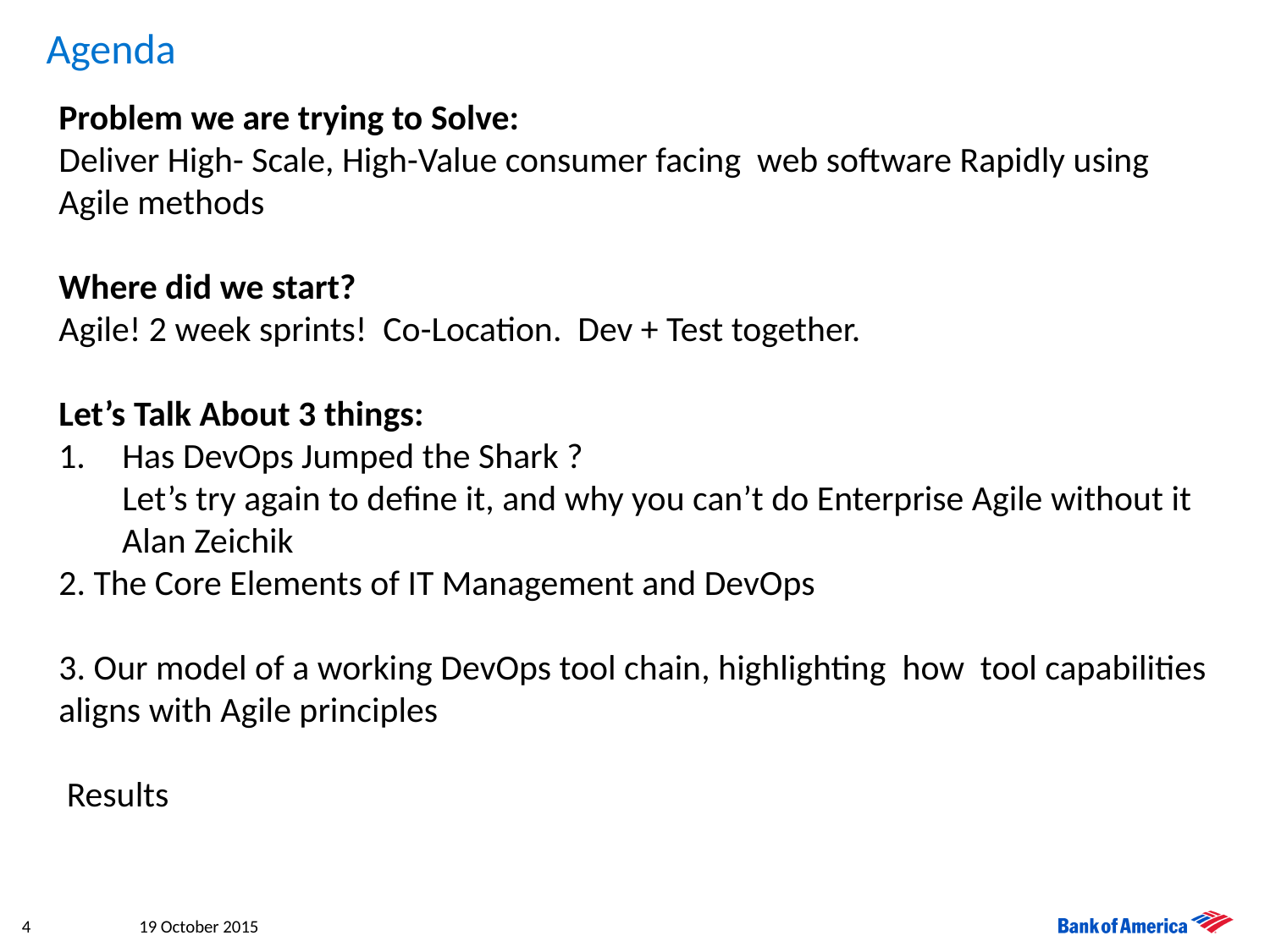

# Agenda
Problem we are trying to Solve:
Deliver High- Scale, High-Value consumer facing  web software Rapidly using Agile methods
Where did we start?
Agile! 2 week sprints!  Co-Location.  Dev + Test together.

Let’s Talk About 3 things:
Has DevOps Jumped the Shark ?
Let’s try again to define it, and why you can’t do Enterprise Agile without it
Alan Zeichik
2. The Core Elements of IT Management and DevOps

3. Our model of a working DevOps tool chain, highlighting  how  tool capabilities aligns with Agile principles

 Results

4
19 October 2015